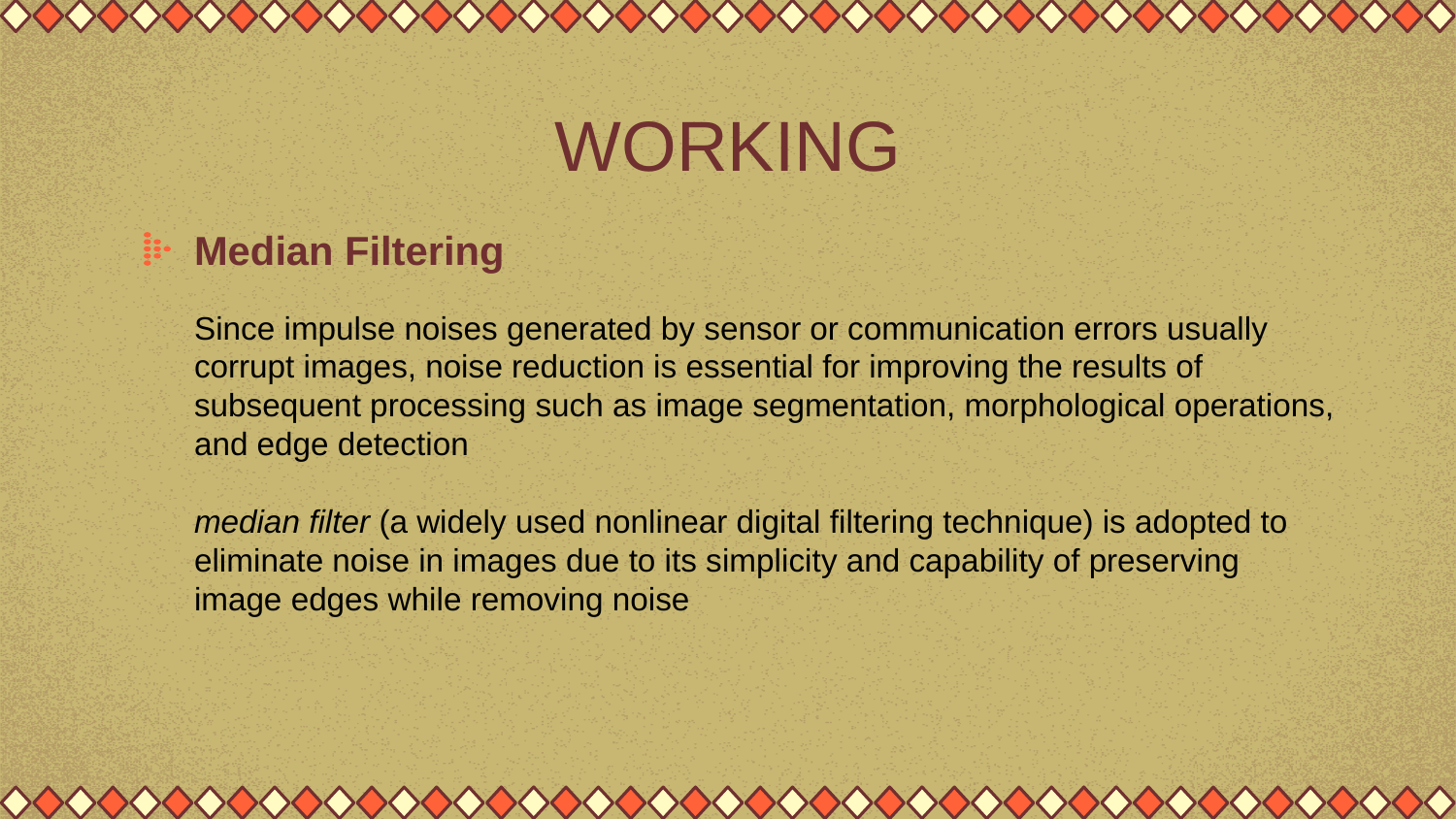

# WORKING
Median Filtering

Since impulse noises generated by sensor or communication errors usually corrupt images, noise reduction is essential for improving the results of subsequent processing such as image segmentation, morphological operations, and edge detection

median filter (a widely used nonlinear digital filtering technique) is adopted to eliminate noise in images due to its simplicity and capability of preserving image edges while removing noise